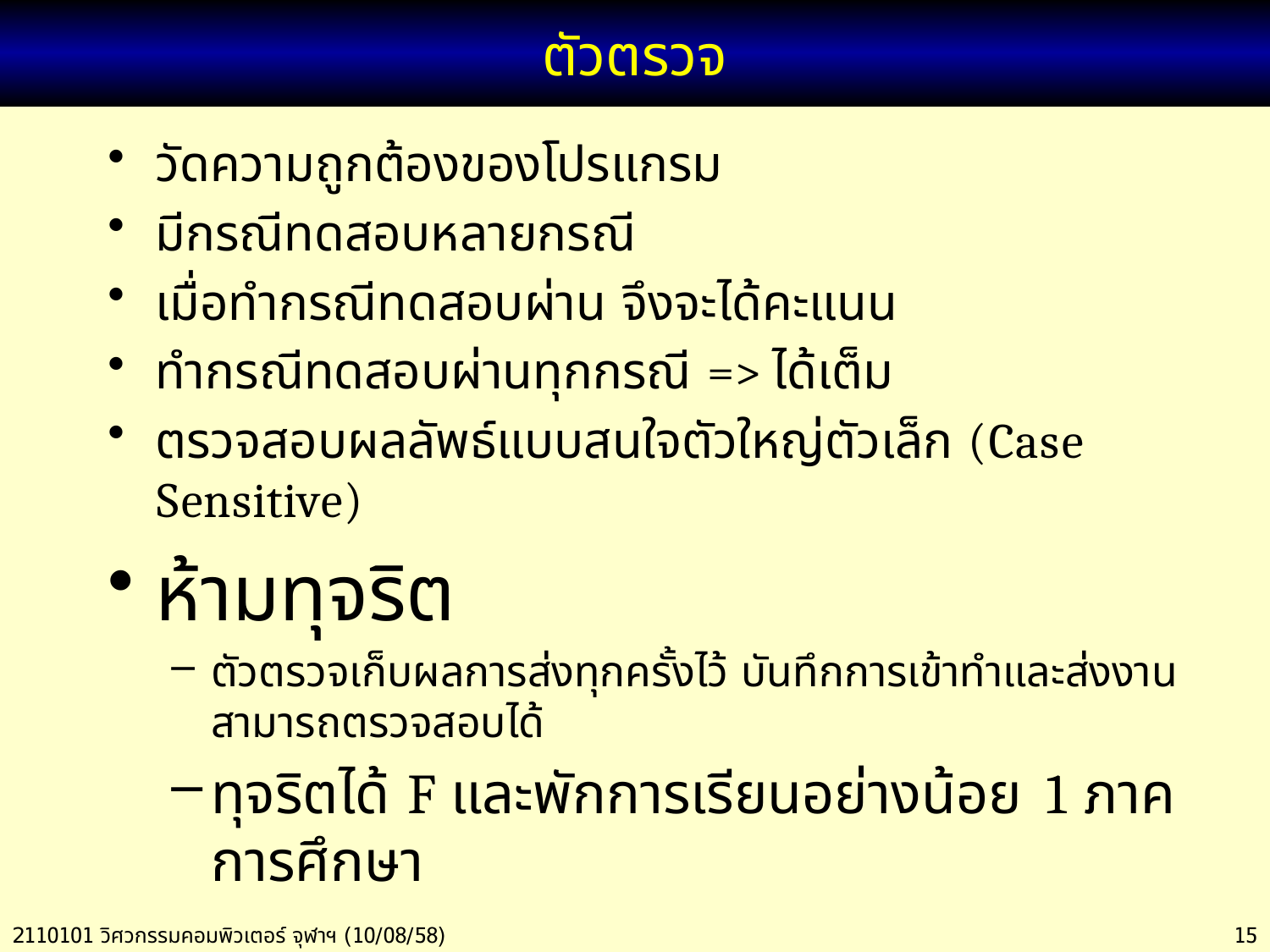

# ตัวตรวจ
วัดความถูกต้องของโปรแกรม
มีกรณีทดสอบหลายกรณี
เมื่อทำกรณีทดสอบผ่าน จึงจะได้คะแนน
ทำกรณีทดสอบผ่านทุกกรณี => ได้เต็ม
ตรวจสอบผลลัพธ์แบบสนใจตัวใหญ่ตัวเล็ก (Case Sensitive)
ห้ามทุจริต
ตัวตรวจเก็บผลการส่งทุกครั้งไว้ บันทึกการเข้าทำและส่งงาน สามารถตรวจสอบได้
ทุจริตได้ F และพักการเรียนอย่างน้อย 1 ภาคการศึกษา